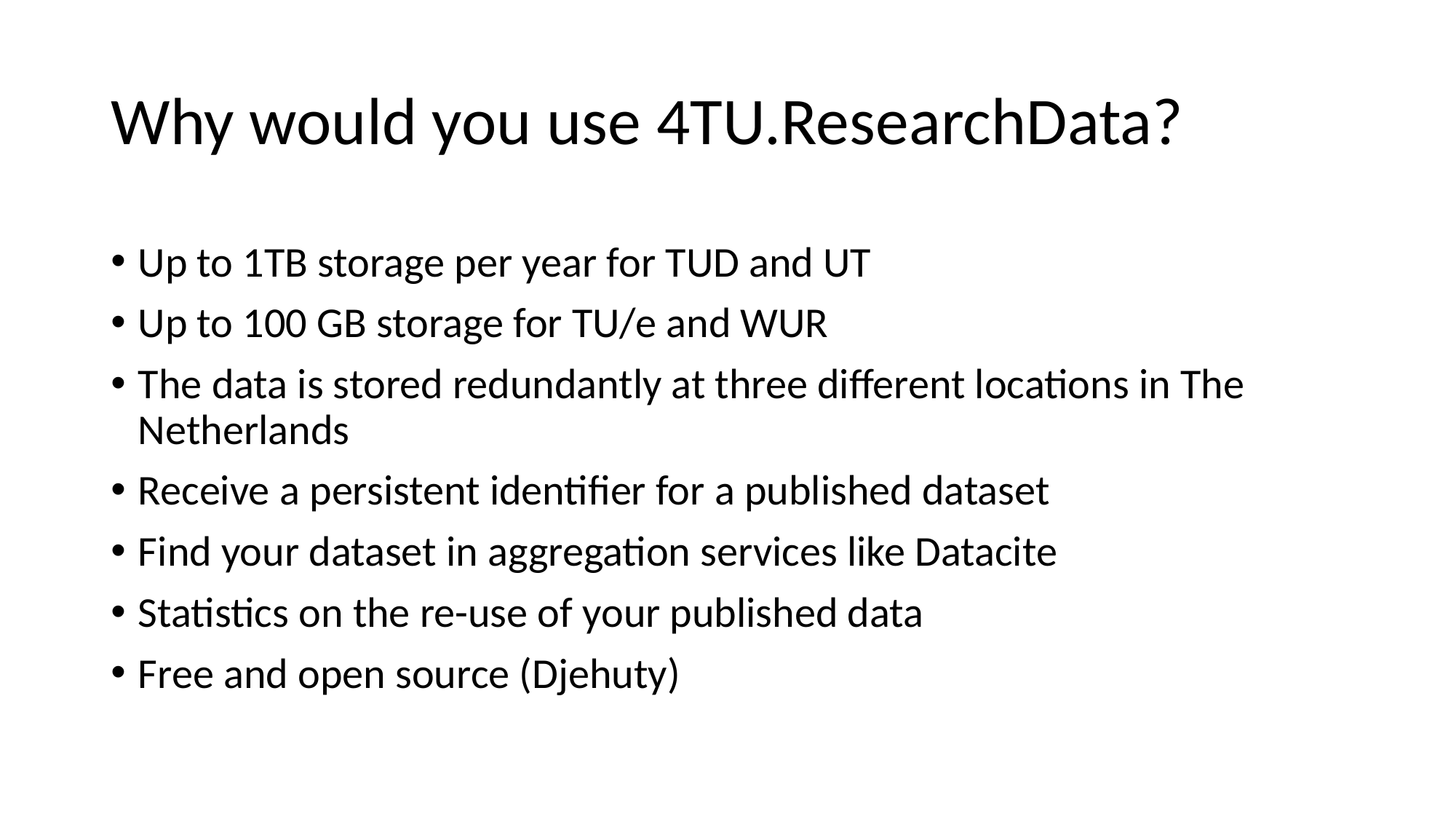

# Why would you use 4TU.ResearchData?
Up to 1TB storage per year for TUD and UT
Up to 100 GB storage for TU/e and WUR
The data is stored redundantly at three different locations in The Netherlands
Receive a persistent identifier for a published dataset
Find your dataset in aggregation services like Datacite
Statistics on the re-use of your published data
Free and open source (Djehuty)